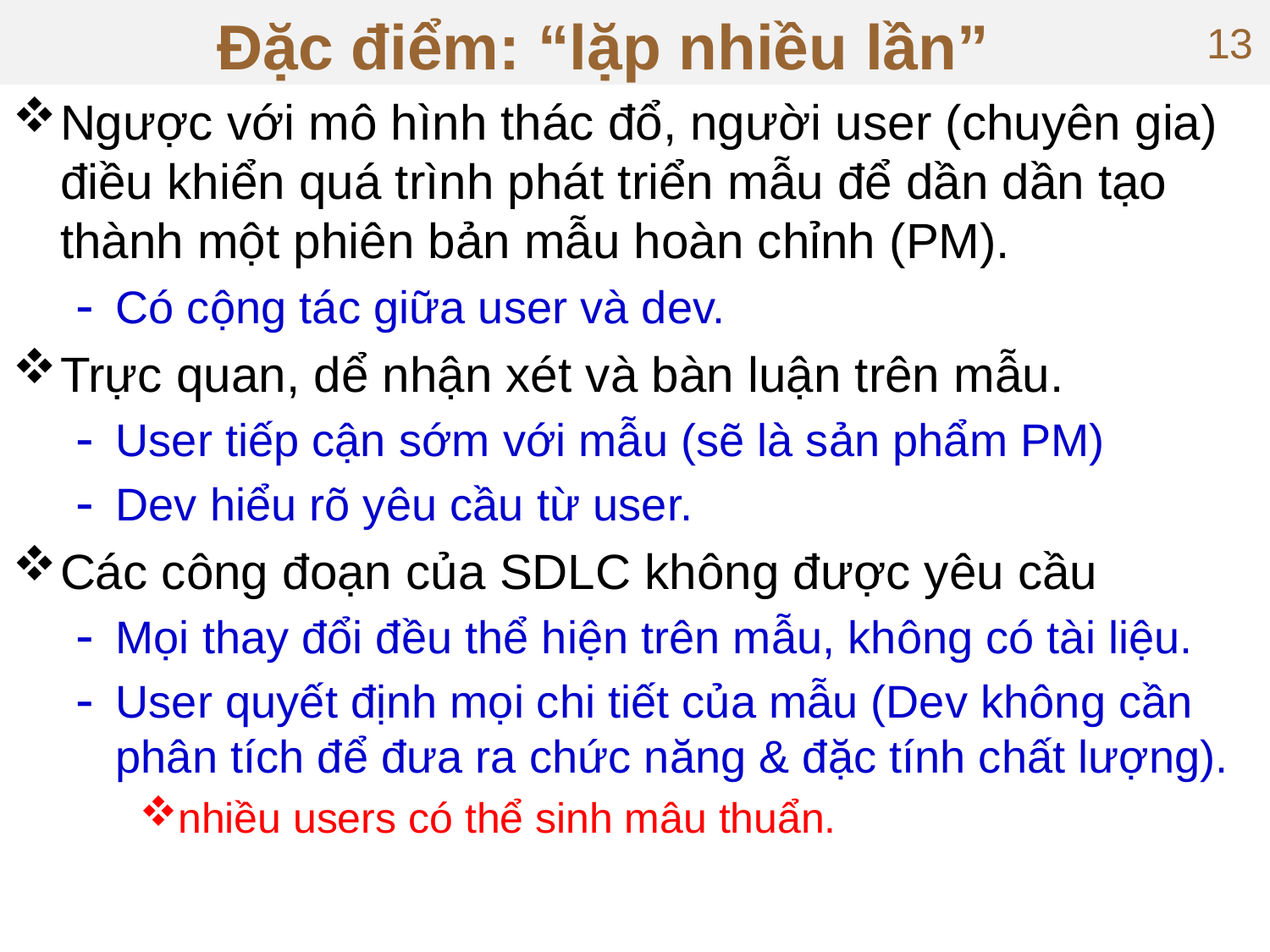

# Đặc điểm: “lặp nhiều lần”
13
Ngược với mô hình thác đổ, người user (chuyên gia) điều khiển quá trình phát triển mẫu để dần dần tạo thành một phiên bản mẫu hoàn chỉnh (PM).
Có cộng tác giữa user và dev.
Trực quan, dể nhận xét và bàn luận trên mẫu.
User tiếp cận sớm với mẫu (sẽ là sản phẩm PM)
Dev hiểu rõ yêu cầu từ user.
Các công đoạn của SDLC không được yêu cầu
Mọi thay đổi đều thể hiện trên mẫu, không có tài liệu.
User quyết định mọi chi tiết của mẫu (Dev không cần phân tích để đưa ra chức năng & đặc tính chất lượng).
nhiều users có thể sinh mâu thuẩn.